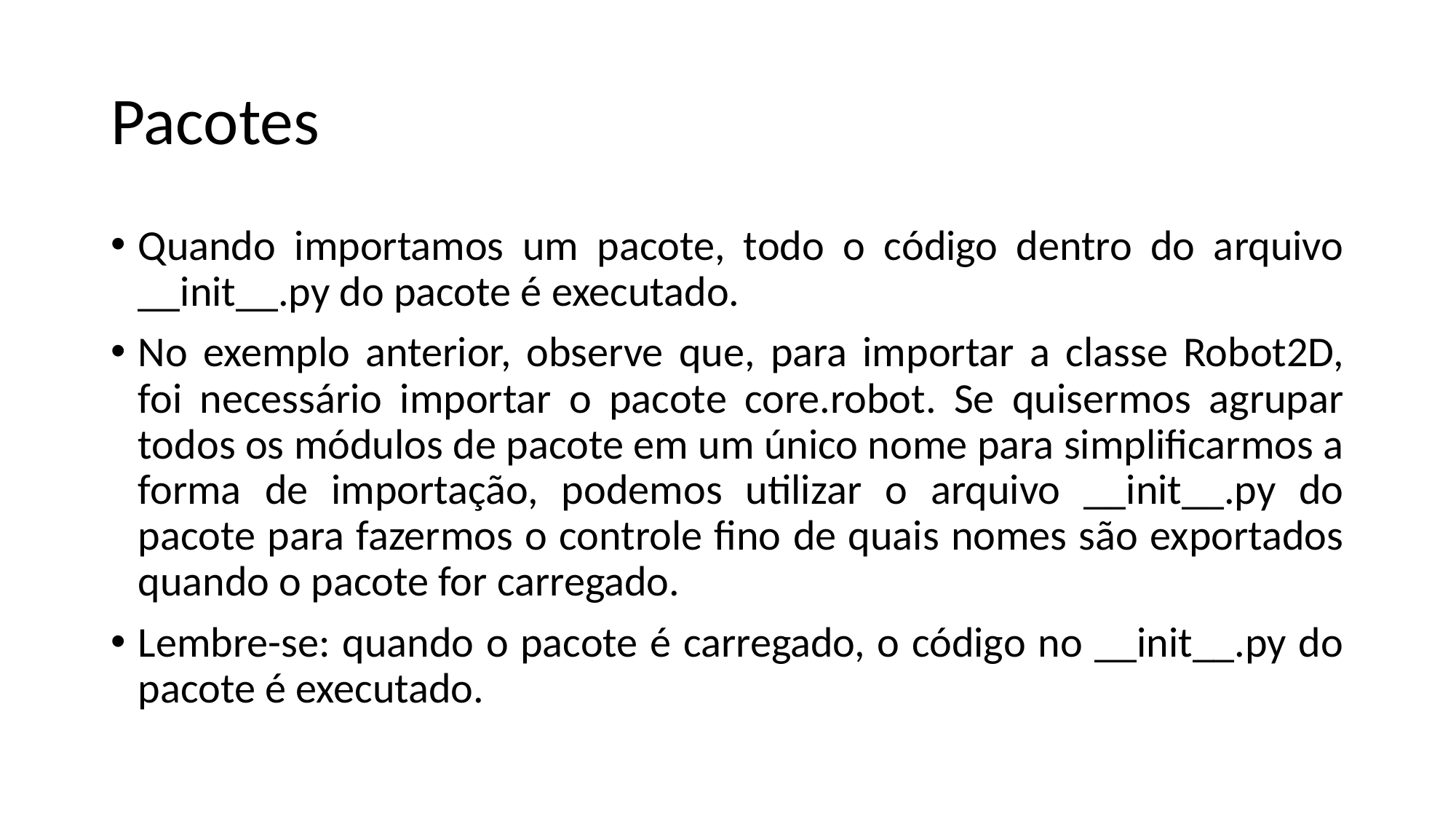

# Pacotes
Quando importamos um pacote, todo o código dentro do arquivo __init__.py do pacote é executado.
No exemplo anterior, observe que, para importar a classe Robot2D, foi necessário importar o pacote core.robot. Se quisermos agrupar todos os módulos de pacote em um único nome para simplificarmos a forma de importação, podemos utilizar o arquivo __init__.py do pacote para fazermos o controle fino de quais nomes são exportados quando o pacote for carregado.
Lembre-se: quando o pacote é carregado, o código no __init__.py do pacote é executado.